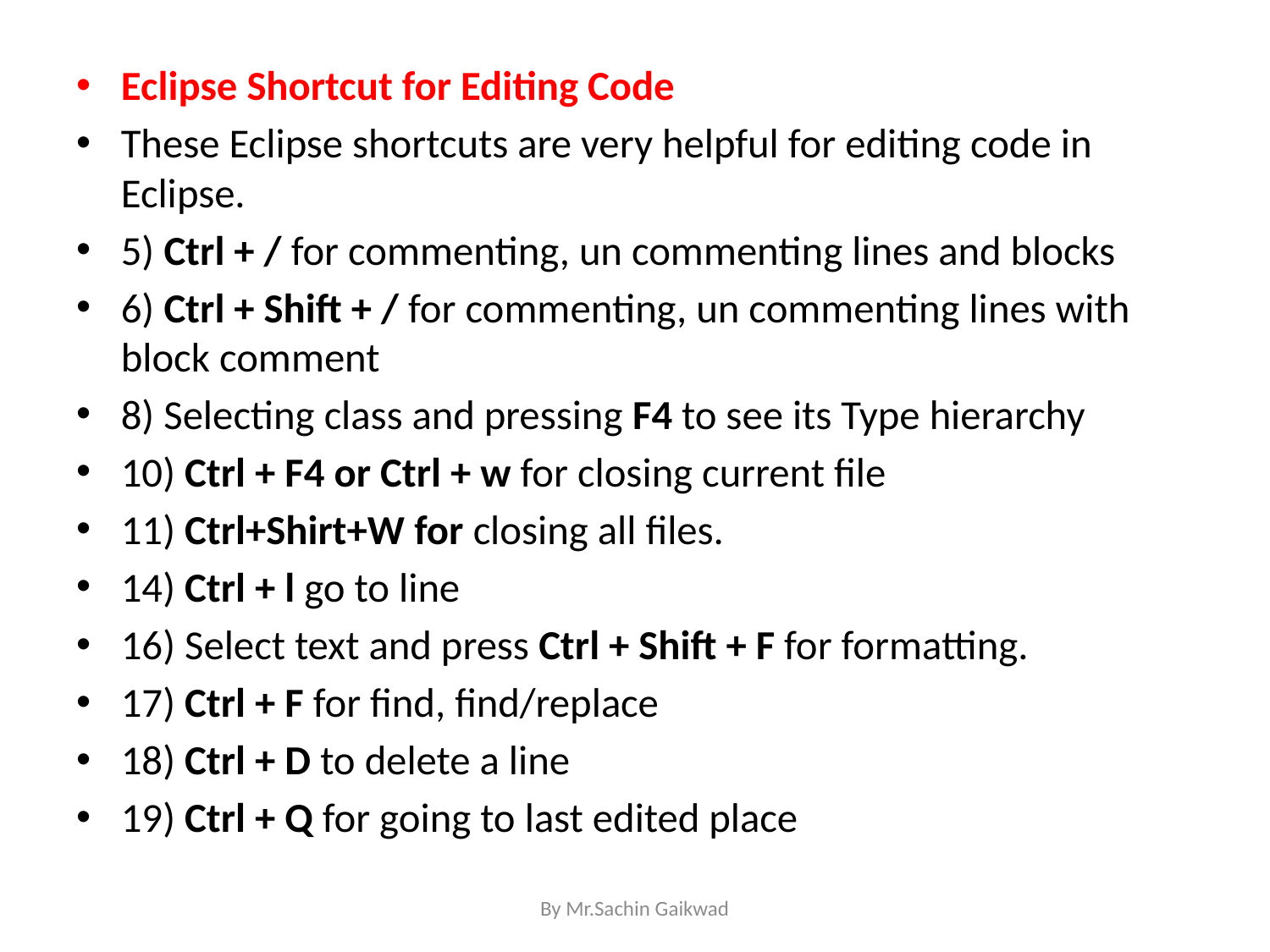

Eclipse Shortcut for Editing Code
These Eclipse shortcuts are very helpful for editing code in Eclipse.
5) Ctrl + / for commenting, un commenting lines and blocks
6) Ctrl + Shift + / for commenting, un commenting lines with block comment
8) Selecting class and pressing F4 to see its Type hierarchy
10) Ctrl + F4 or Ctrl + w for closing current file
11) Ctrl+Shirt+W for closing all files.
14) Ctrl + l go to line
16) Select text and press Ctrl + Shift + F for formatting.
17) Ctrl + F for find, find/replace
18) Ctrl + D to delete a line
19) Ctrl + Q for going to last edited place

By Mr.Sachin Gaikwad